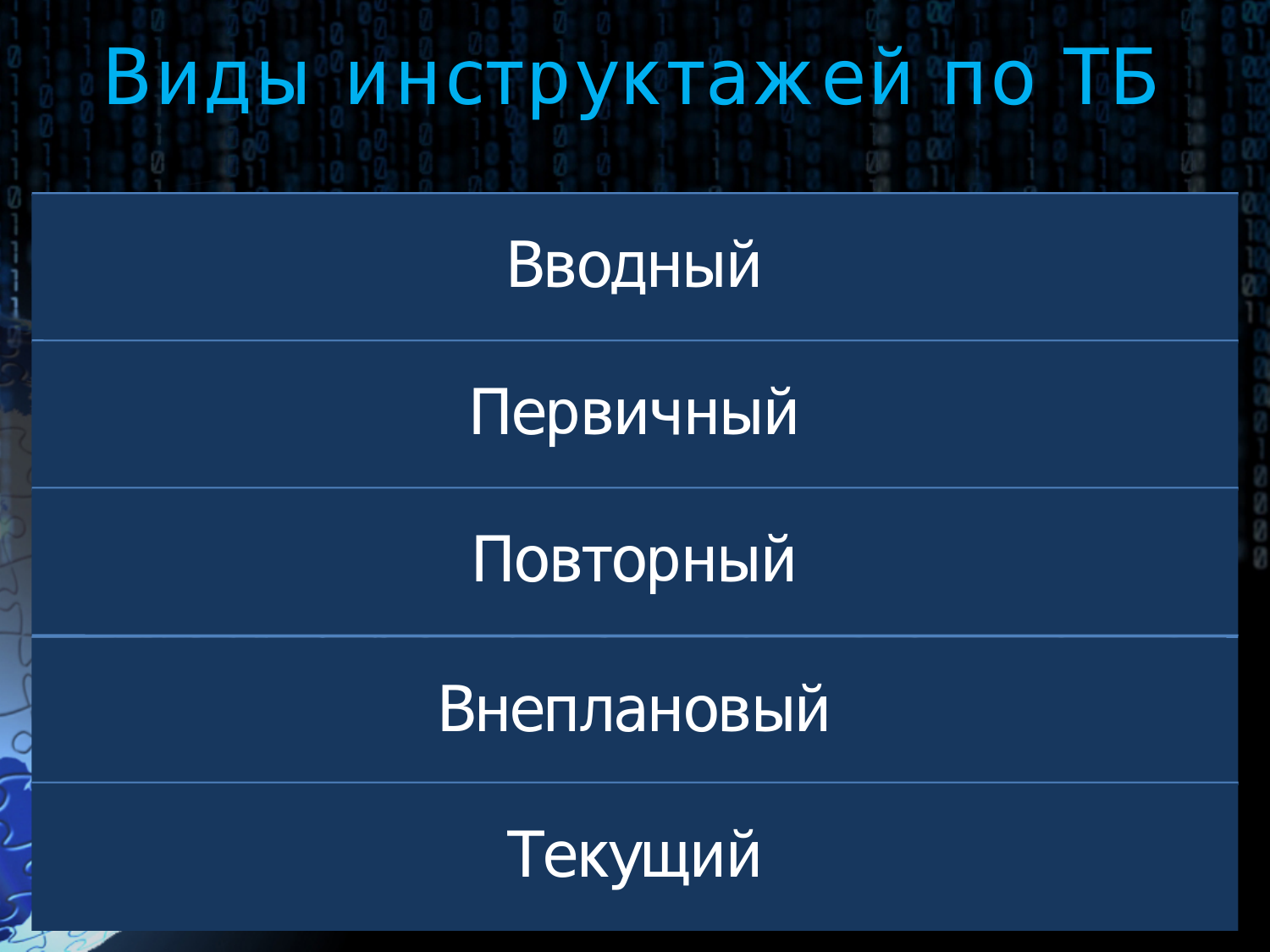

Виды инструктажей по ТБ
Вводный
Первичный
Повторный
Внеплановый
Текущий